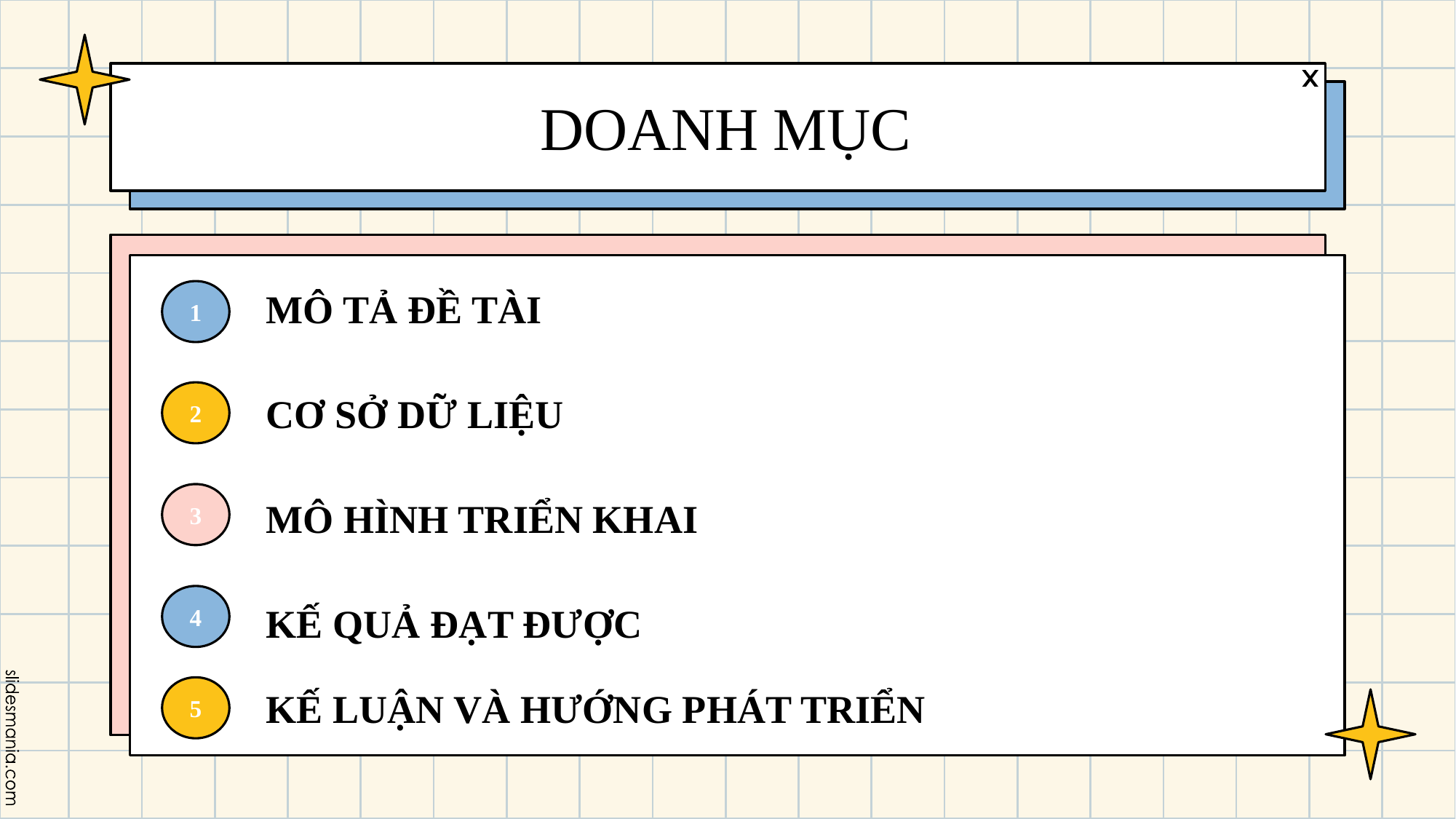

# DOANH MỤC
MÔ TẢ ĐỀ TÀI
1
CƠ SỞ DỮ LIỆU
2
MÔ HÌNH TRIỂN KHAI
3
4
KẾ QUẢ ĐẠT ĐƯỢC
KẾ LUẬN VÀ HƯỚNG PHÁT TRIỂN
5